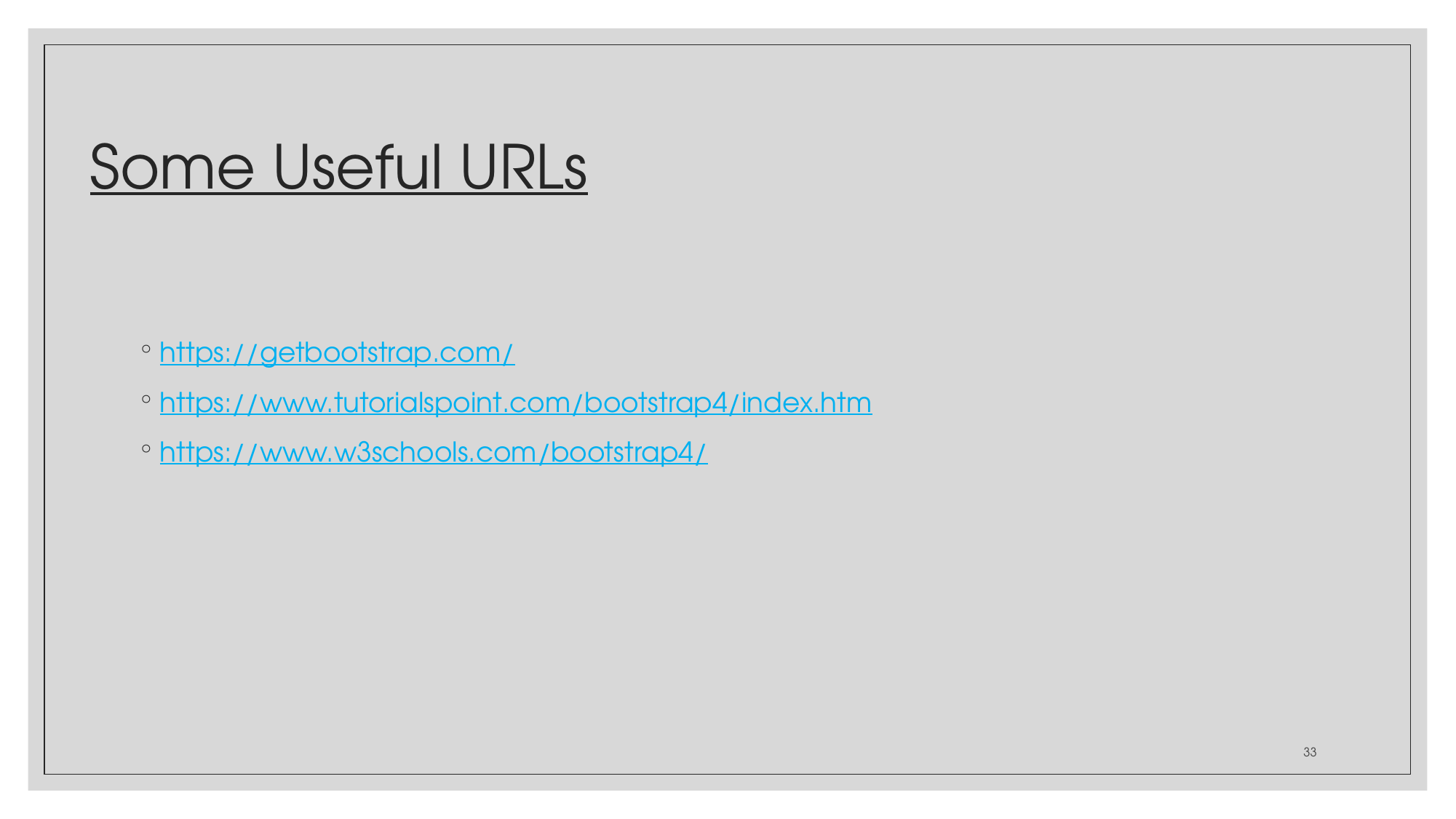

# Some Useful URLs
https://getbootstrap.com/
https://www.tutorialspoint.com/bootstrap4/index.htm
https://www.w3schools.com/bootstrap4/
33